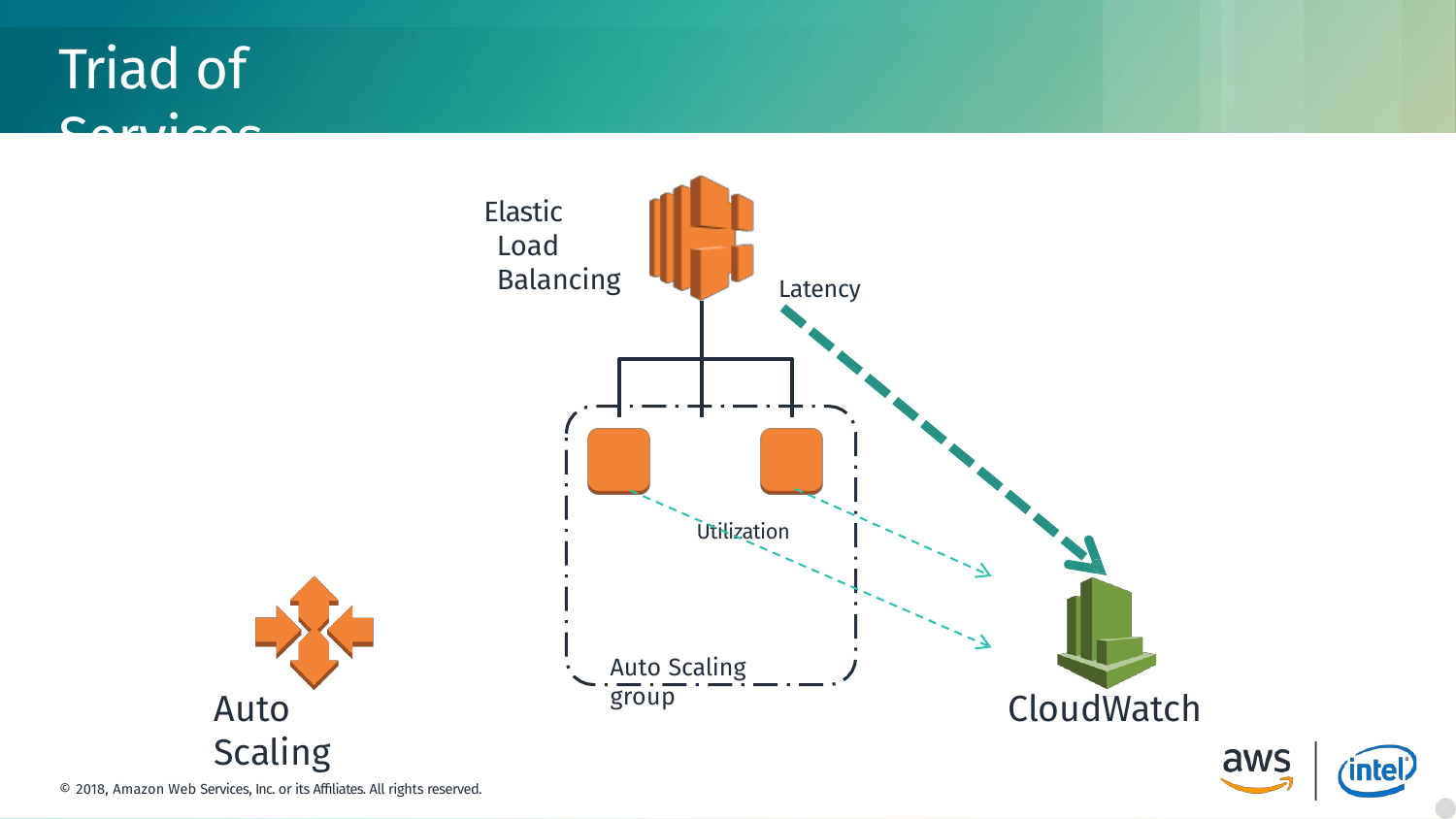

# Triad of Services

Elastic Load  Balancing
Latency

Utilization

Auto Scaling group
Auto Scaling
CloudWatch

© 2018, Amazon Web Services, Inc. or its Affiliates. All rights reserved.
© 2018, Amazon Web Services, Inc. or its Affiliates. All rights reserved.